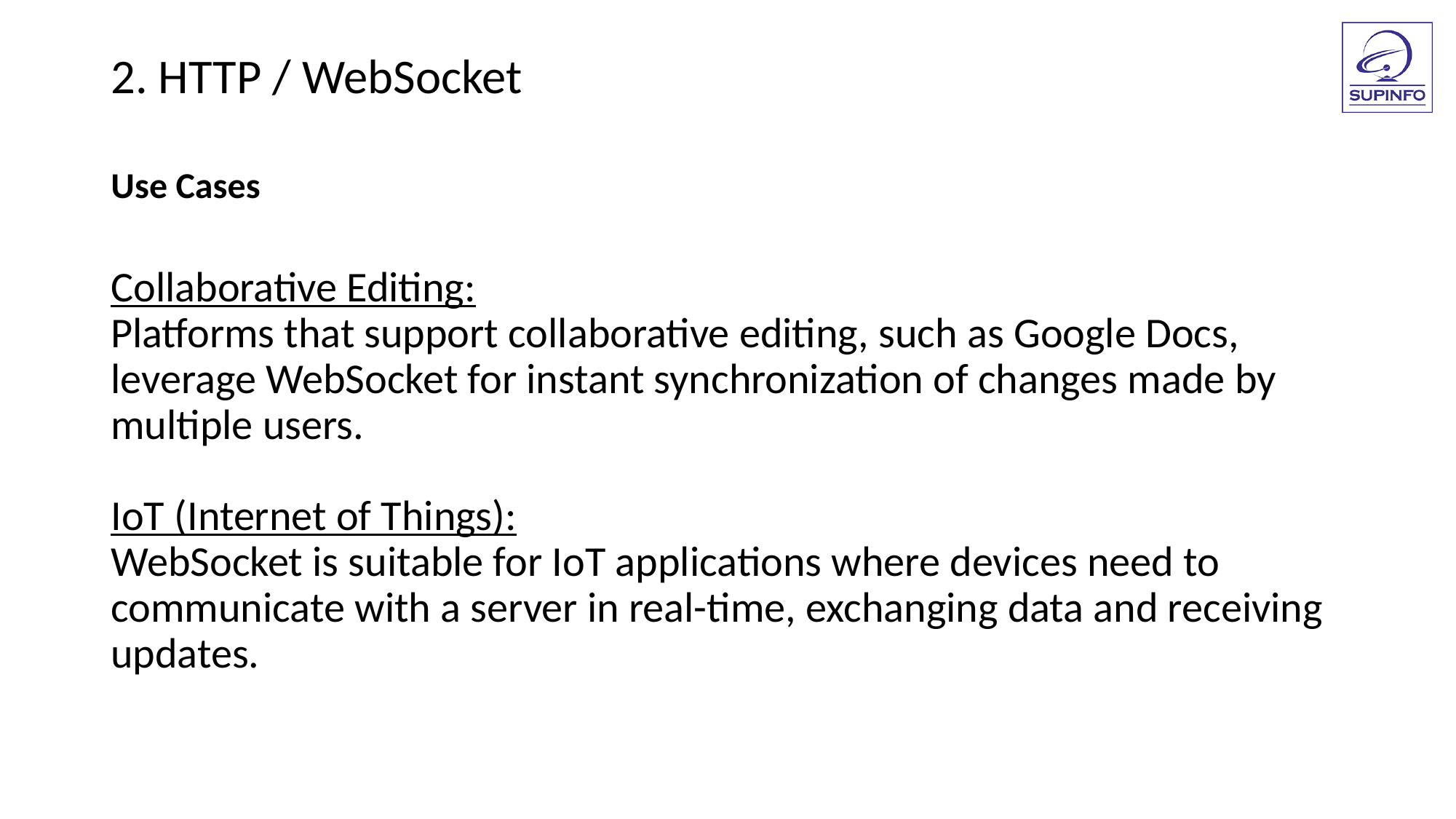

2. HTTP / WebSocket
Use Cases
Collaborative Editing:
Platforms that support collaborative editing, such as Google Docs, leverage WebSocket for instant synchronization of changes made by multiple users.

IoT (Internet of Things):
WebSocket is suitable for IoT applications where devices need to communicate with a server in real-time, exchanging data and receiving updates.